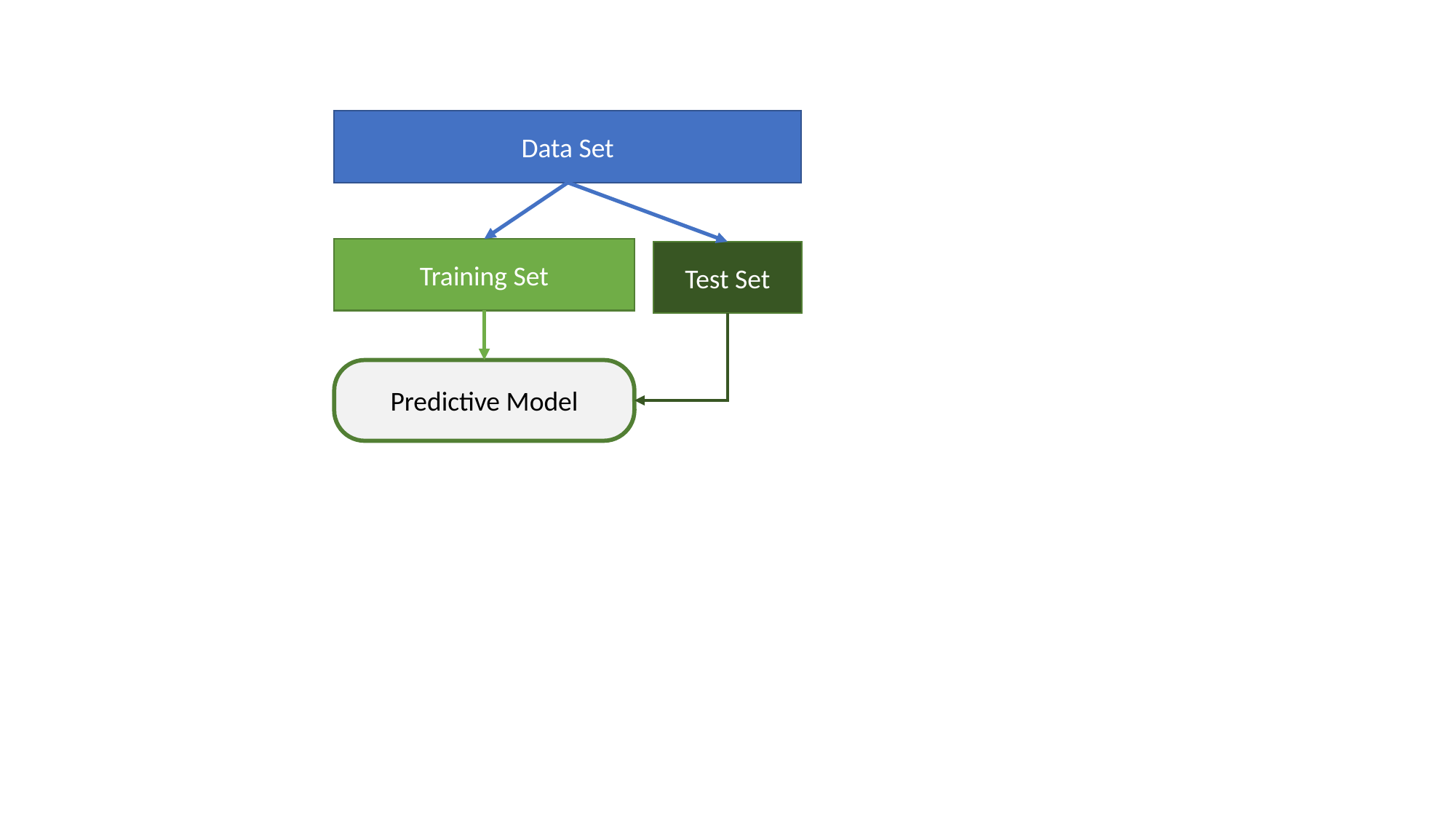

Data Set
Training Set
Test Set
Predictive Model